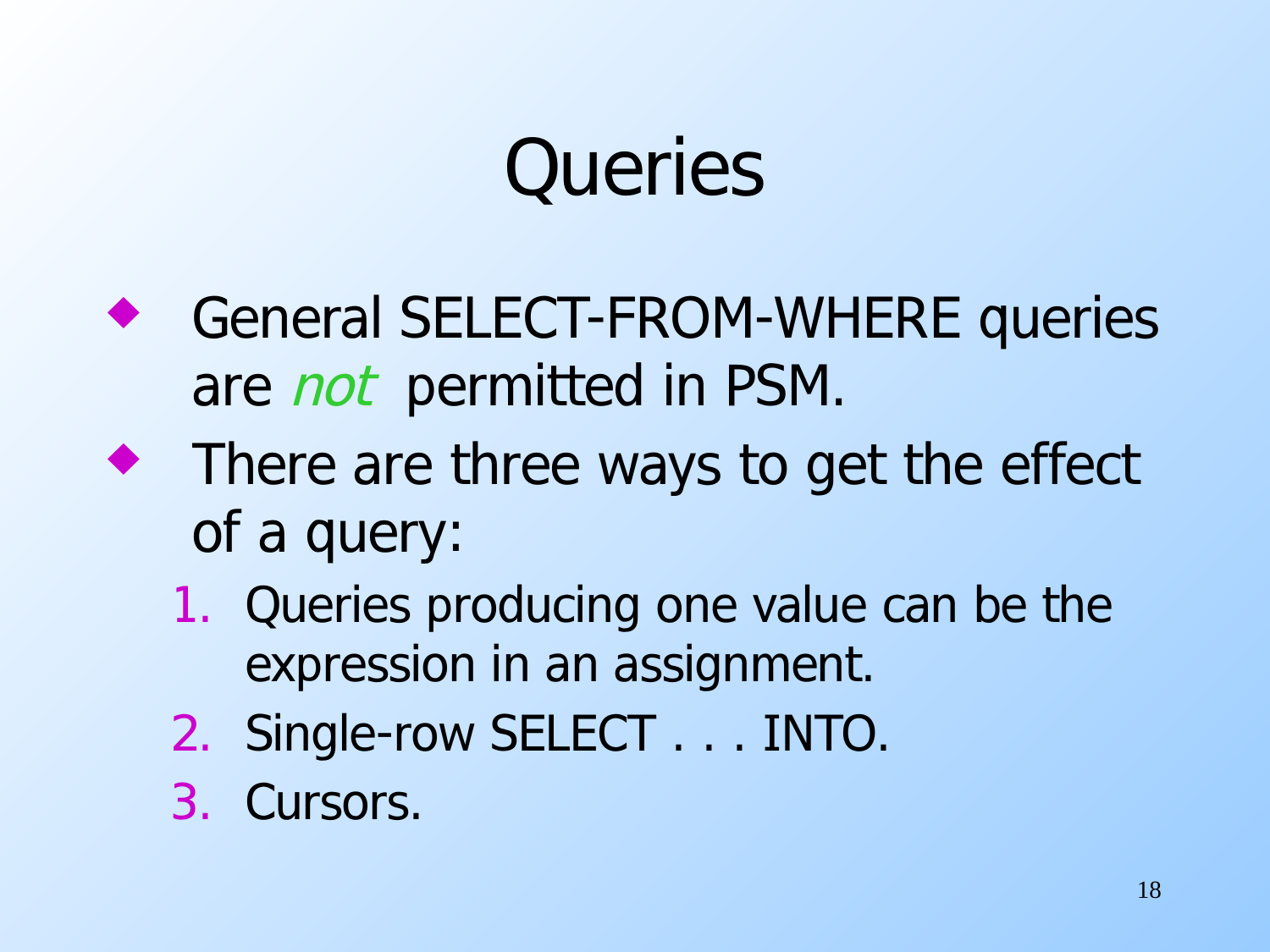

# Queries
General SELECT-FROM-WHERE queries are not  permitted in PSM.
There are three ways to get the effect of a query:
Queries producing one value can be the expression in an assignment.
Single-row SELECT . . . INTO.
Cursors.
18